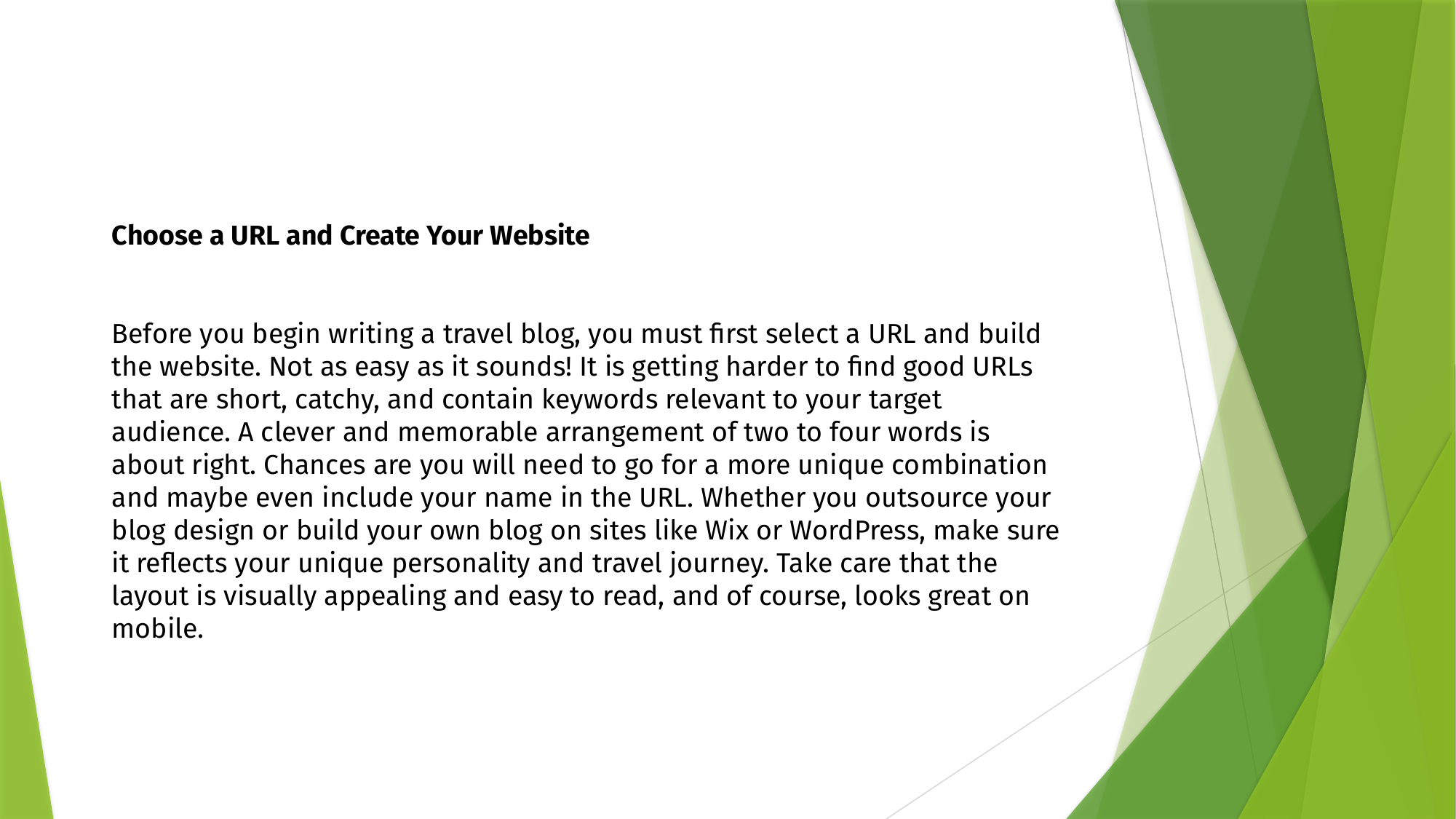

Choose a URL and Create Your Website

Before you begin writing a travel blog, you must first select a URL and build the website. Not as easy as it sounds! It is getting harder to find good URLs that are short, catchy, and contain keywords relevant to your target audience. A clever and memorable arrangement of two to four words is about right. Chances are you will need to go for a more unique combination and maybe even include your name in the URL. Whether you outsource your blog design or build your own blog on sites like Wix or WordPress, make sure it reflects your unique personality and travel journey. Take care that the layout is visually appealing and easy to read, and of course, looks great on mobile.